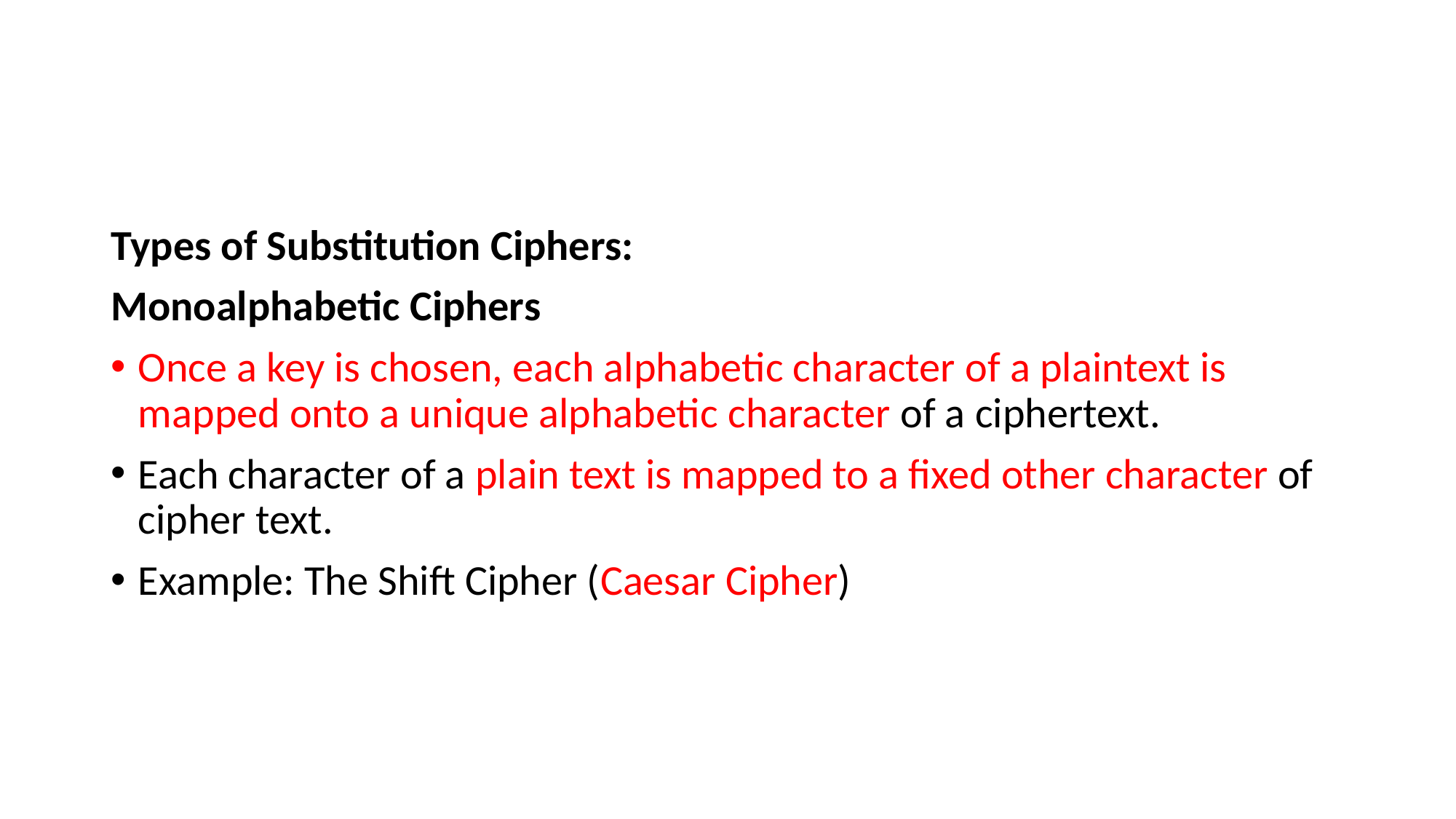

#
Types of Substitution Ciphers:
Monoalphabetic Ciphers
Once a key is chosen, each alphabetic character of a plaintext is mapped onto a unique alphabetic character of a ciphertext.
Each character of a plain text is mapped to a fixed other character of cipher text.
Example: The Shift Cipher (Caesar Cipher)